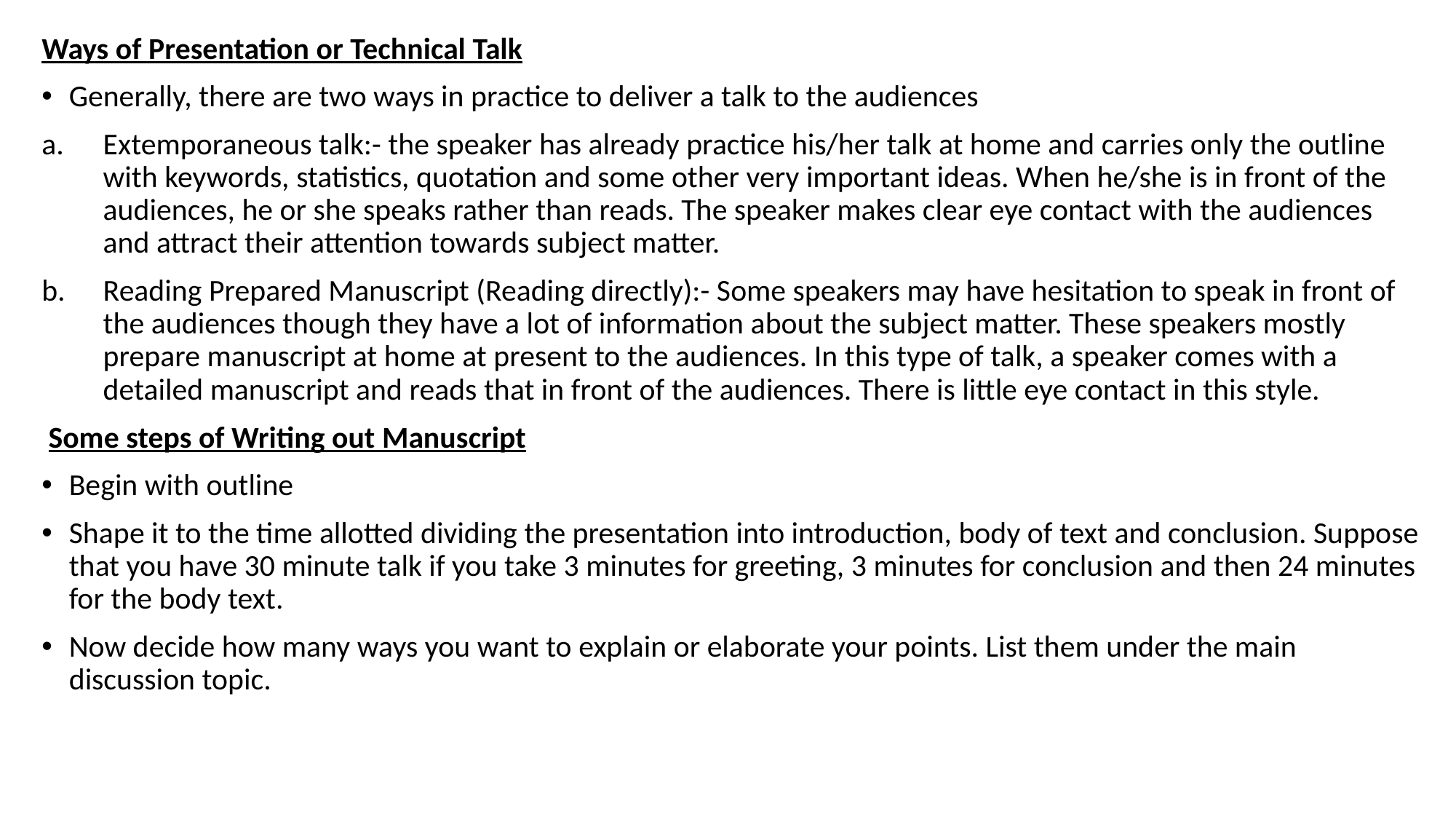

Ways of Presentation or Technical Talk
Generally, there are two ways in practice to deliver a talk to the audiences
Extemporaneous talk:- the speaker has already practice his/her talk at home and carries only the outline with keywords, statistics, quotation and some other very important ideas. When he/she is in front of the audiences, he or she speaks rather than reads. The speaker makes clear eye contact with the audiences and attract their attention towards subject matter.
Reading Prepared Manuscript (Reading directly):- Some speakers may have hesitation to speak in front of the audiences though they have a lot of information about the subject matter. These speakers mostly prepare manuscript at home at present to the audiences. In this type of talk, a speaker comes with a detailed manuscript and reads that in front of the audiences. There is little eye contact in this style.
 Some steps of Writing out Manuscript
Begin with outline
Shape it to the time allotted dividing the presentation into introduction, body of text and conclusion. Suppose that you have 30 minute talk if you take 3 minutes for greeting, 3 minutes for conclusion and then 24 minutes for the body text.
Now decide how many ways you want to explain or elaborate your points. List them under the main discussion topic.